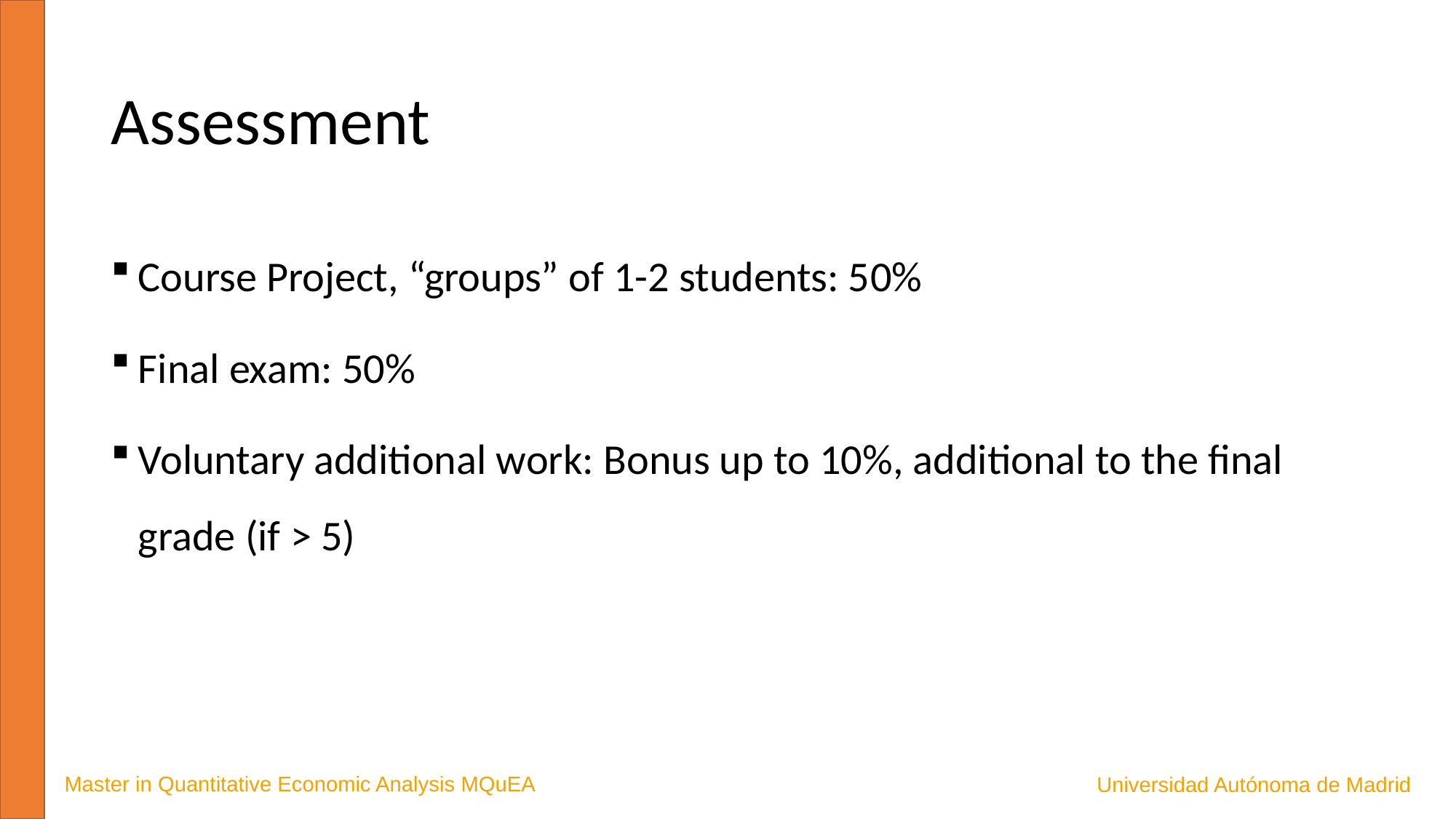

# Assessment
Course Project, “groups” of 1-2 students: 50%
Final exam: 50%
Voluntary additional work: Bonus up to 10%, additional to the final grade (if > 5)

Master in Quantitative Economic Analysis MQuEA
Universidad Autónoma de Madrid